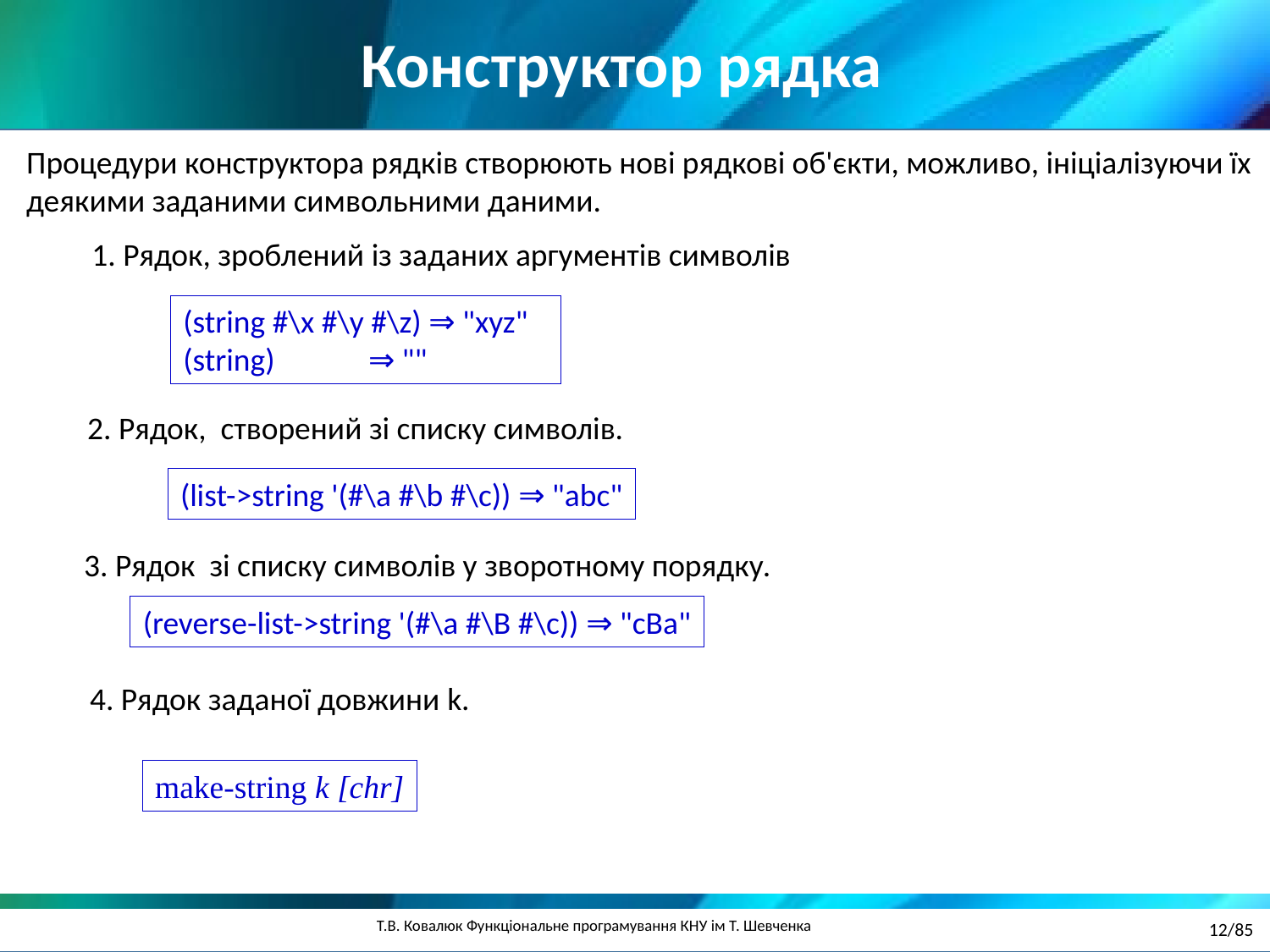

Конструктор рядка
Процедури конструктора рядків створюють нові рядкові об'єкти, можливо, ініціалізуючи їх деякими заданими символьними даними.
1. Рядок, зроблений із заданих аргументів символів
(string #\x #\y #\z) ⇒ "xyz"
(string)             ⇒ ""
2. Рядок,  створений зі списку символів.
(list->string '(#\a #\b #\c)) ⇒ "abc"
3. Рядок  зі списку символів у зворотному порядку.
(reverse-list->string '(#\a #\B #\c)) ⇒ "cBa"
4. Рядок заданої довжини k.
make-string k [chr]
12/85